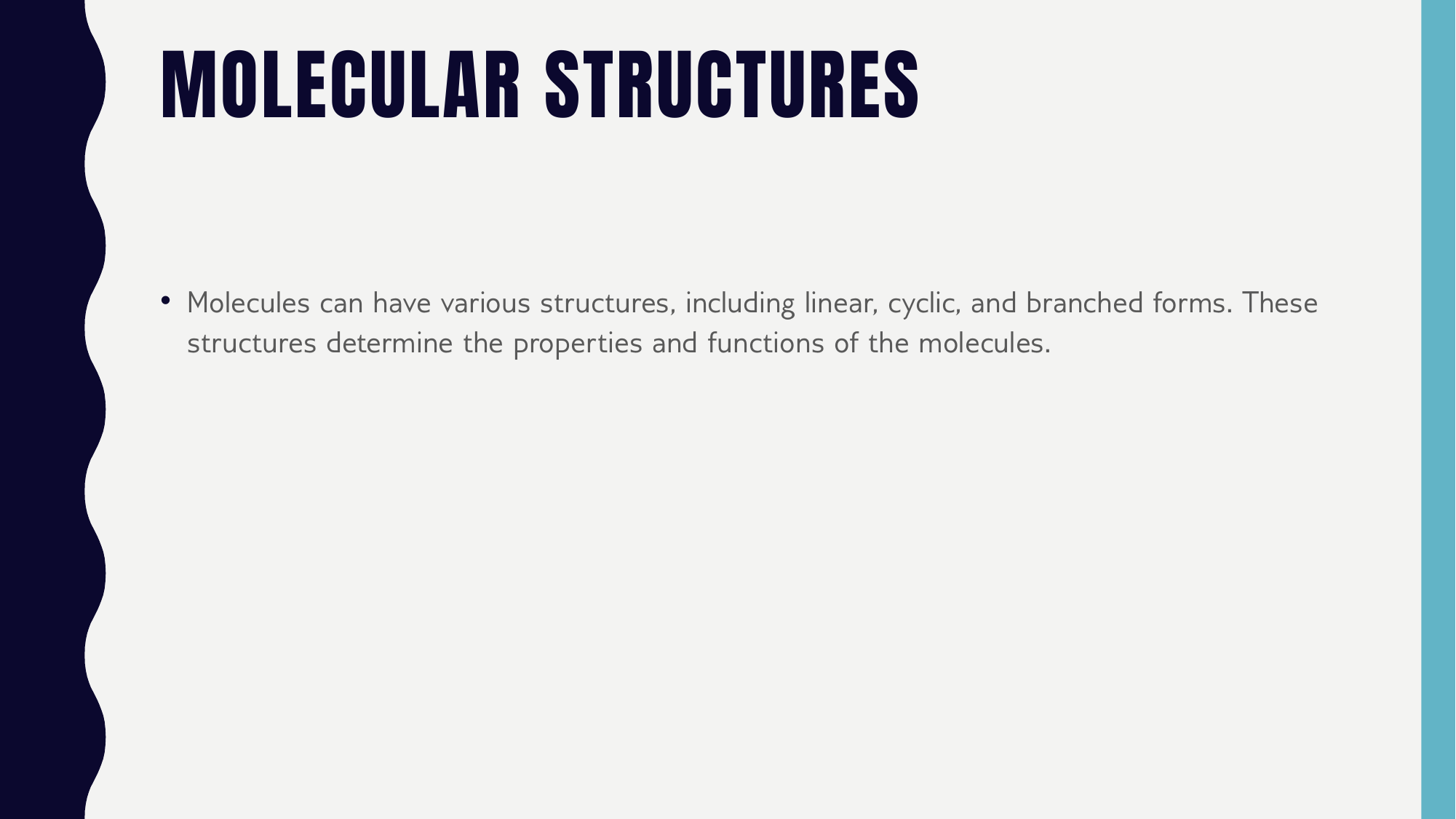

# Molecular Structures
Molecules can have various structures, including linear, cyclic, and branched forms. These structures determine the properties and functions of the molecules.